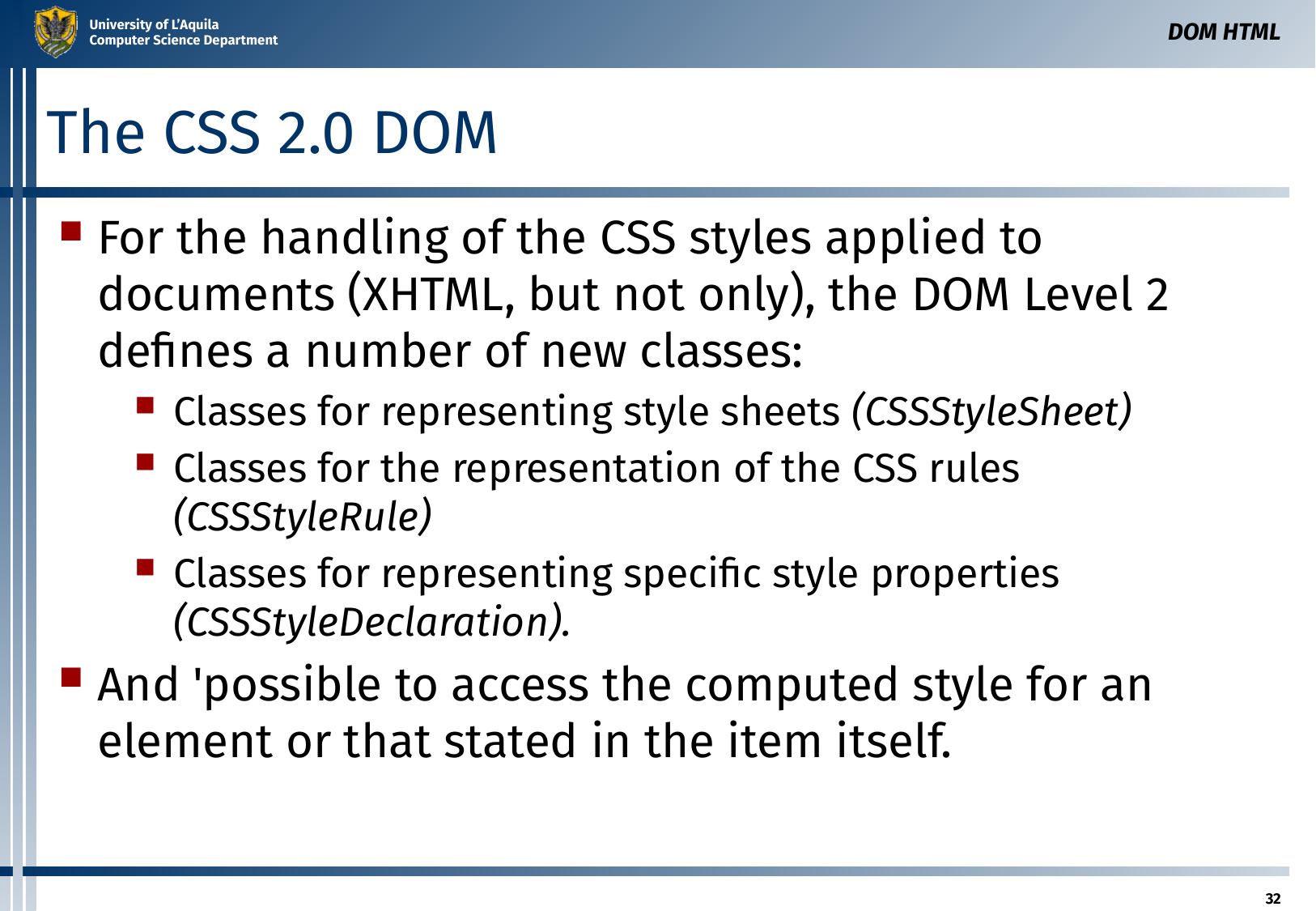

DOM HTML
# The CSS 2.0 DOM
For the handling of the CSS styles applied to documents (XHTML, but not only), the DOM Level 2 defines a number of new classes:
Classes for representing style sheets (CSSStyleSheet)
Classes for the representation of the CSS rules (CSSStyleRule)
Classes for representing specific style properties (CSSStyleDeclaration).
And 'possible to access the computed style for an element or that stated in the item itself.
32